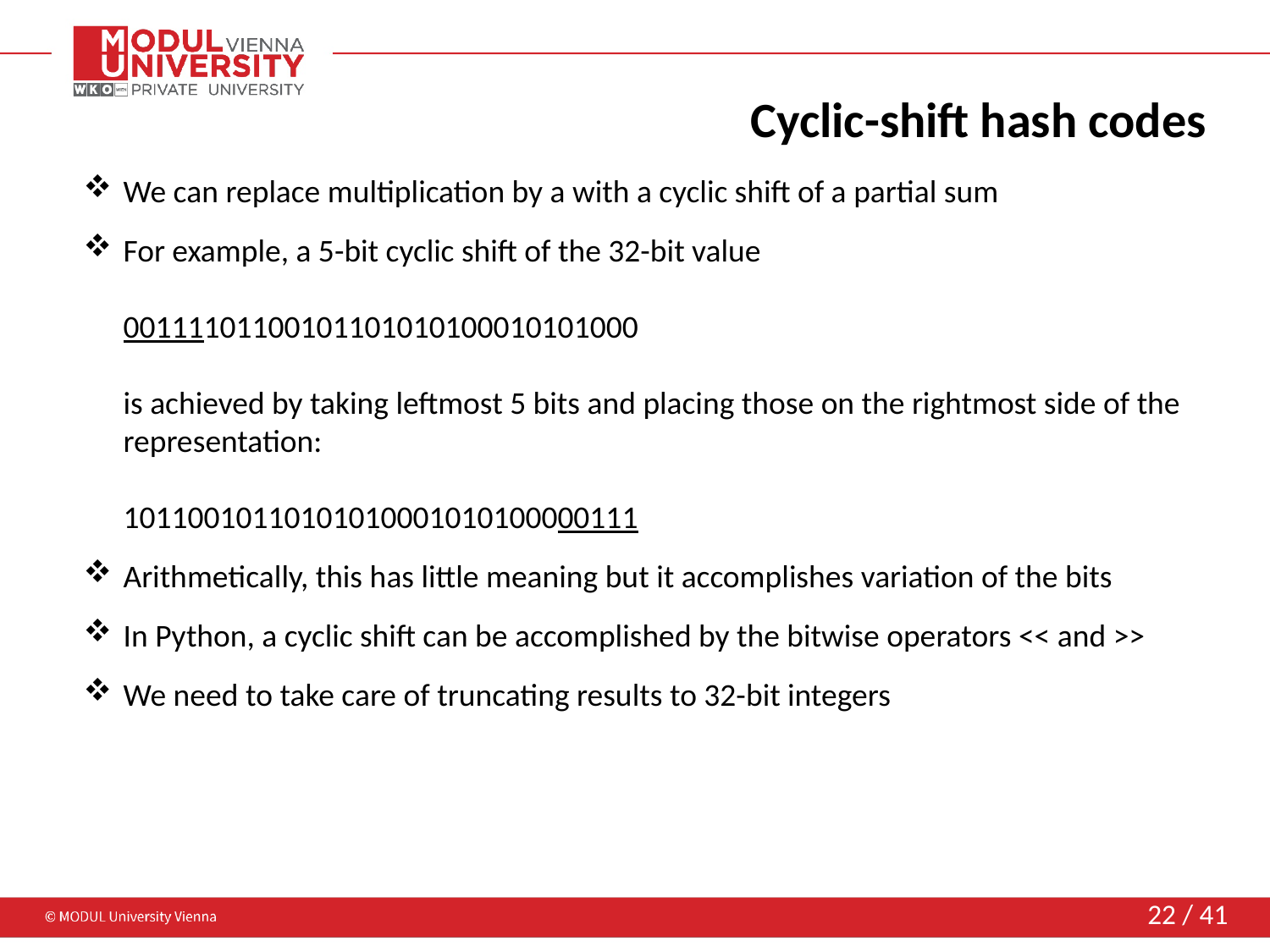

# Cyclic-shift hash codes
We can replace multiplication by a with a cyclic shift of a partial sum
For example, a 5-bit cyclic shift of the 32-bit value
00111101100101101010100010101000
is achieved by taking leftmost 5 bits and placing those on the rightmost side of the representation:
10110010110101010001010100000111
Arithmetically, this has little meaning but it accomplishes variation of the bits
In Python, a cyclic shift can be accomplished by the bitwise operators << and >>
We need to take care of truncating results to 32-bit integers